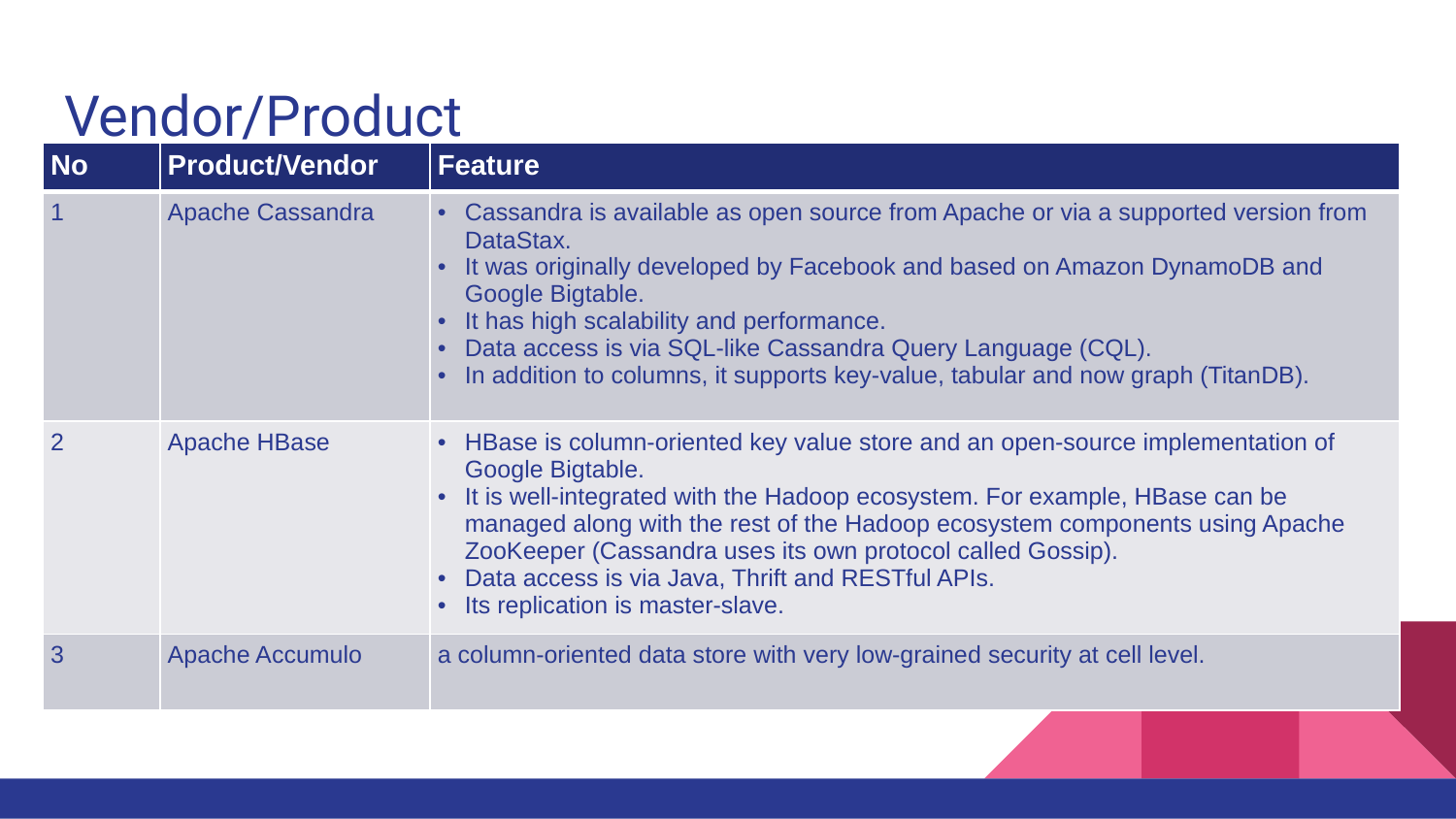

# Vendor/Product
| No | Product/Vendor | Feature |
| --- | --- | --- |
| 1 | Apache Cassandra | Cassandra is available as open source from Apache or via a supported version from DataStax. It was originally developed by Facebook and based on Amazon DynamoDB and Google Bigtable. It has high scalability and performance. Data access is via SQL-like Cassandra Query Language (CQL). In addition to columns, it supports key-value, tabular and now graph (TitanDB). |
| 2 | Apache HBase | HBase is column-oriented key value store and an open-source implementation of Google Bigtable. It is well-integrated with the Hadoop ecosystem. For example, HBase can be managed along with the rest of the Hadoop ecosystem components using Apache ZooKeeper (Cassandra uses its own protocol called Gossip). Data access is via Java, Thrift and RESTful APIs. Its replication is master-slave. |
| 3 | Apache Accumulo | a column-oriented data store with very low-grained security at cell level. |